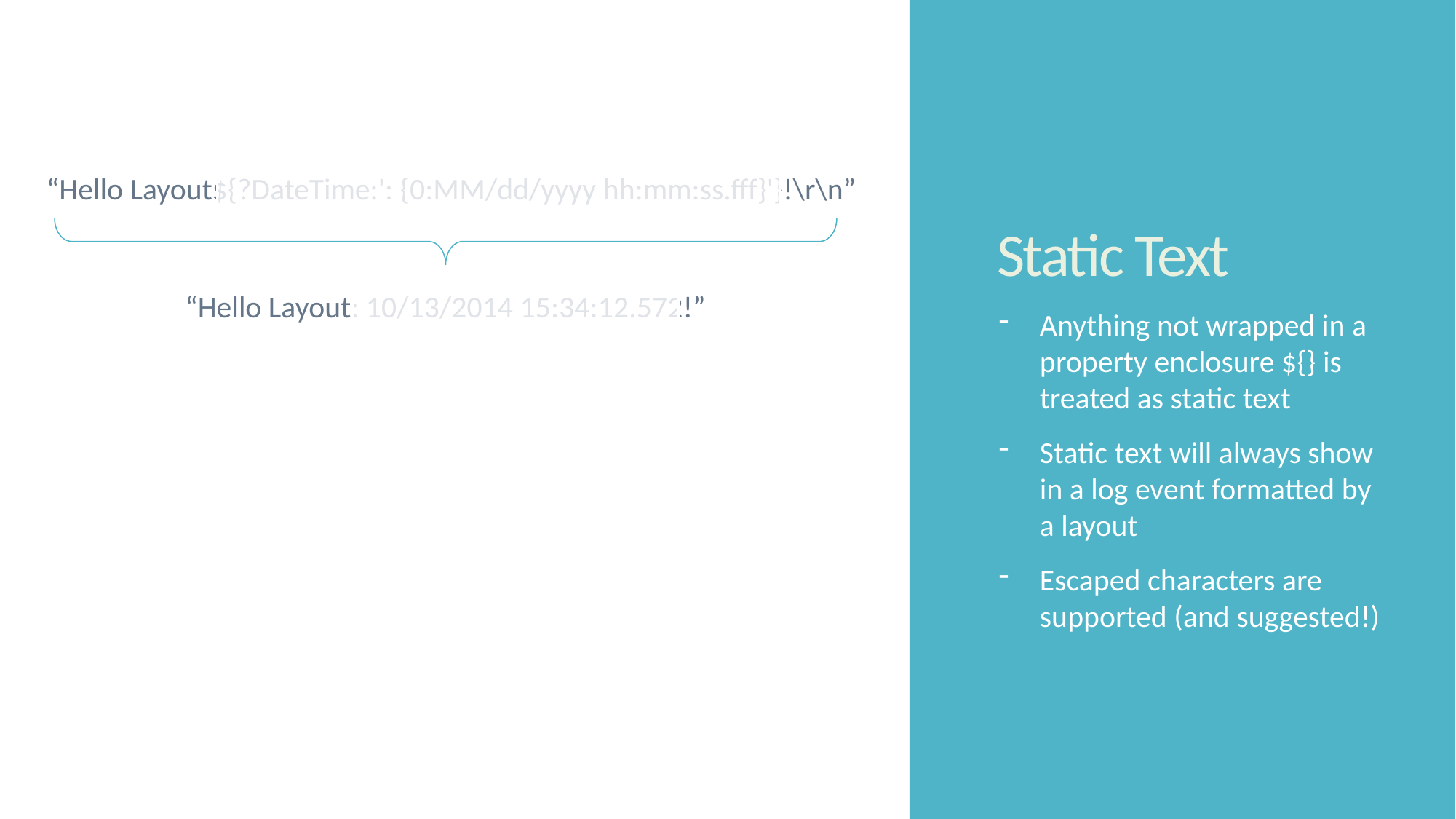

# Static Text
“Hello Layout${?DateTime:': {0:MM/dd/yyyy hh:mm:ss.fff}'}!\r\n”

“Hello Layout: 10/13/2014 15:34:12.572!”

Anything not wrapped in a property enclosure ${} is treated as static text
Static text will always show in a log event formatted by a layout
Escaped characters are supported (and suggested!)